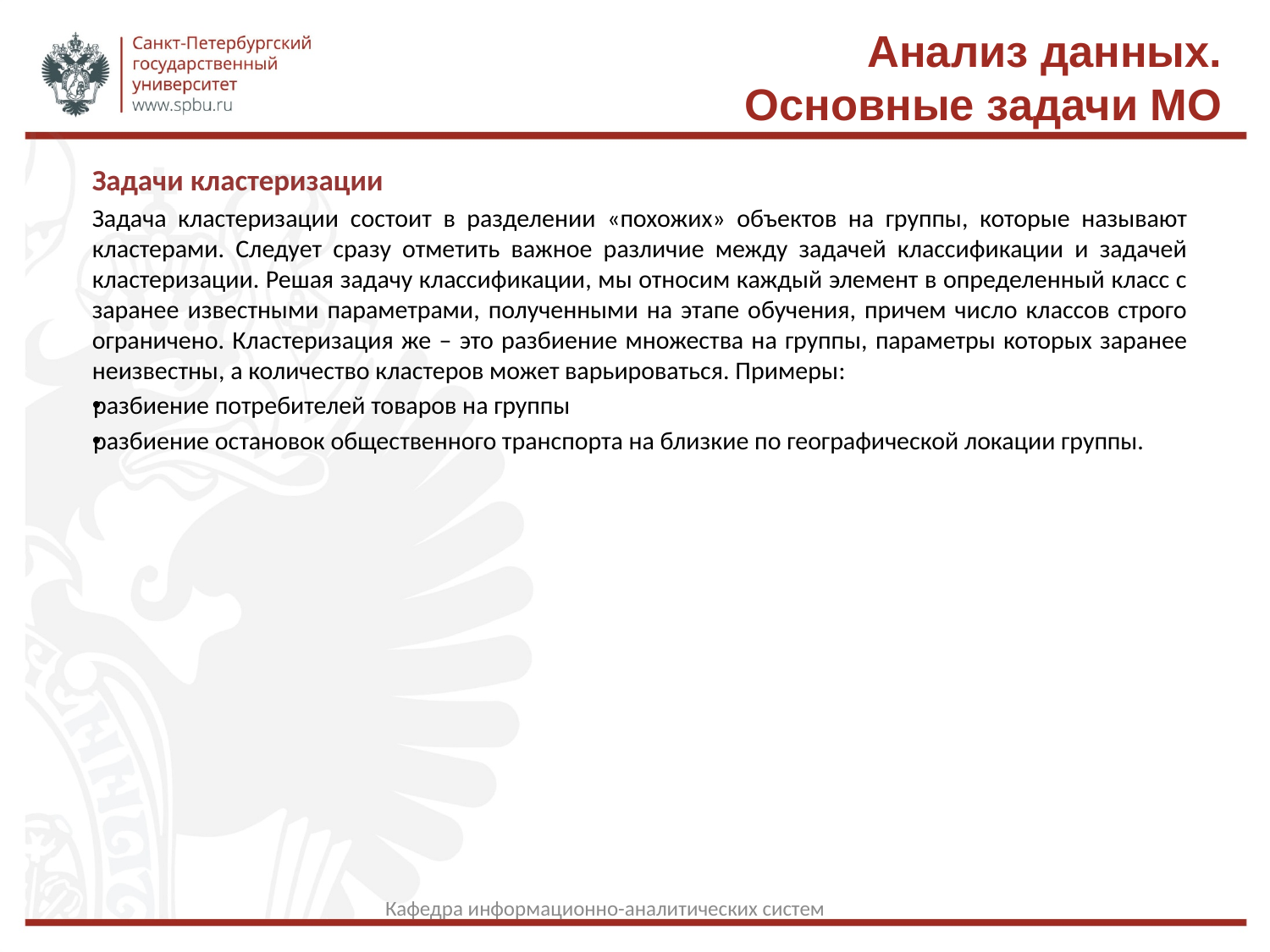

Анализ данных.
Основные задачи МО

Задачи кластеризации
Задача кластеризации состоит в разделении «похожих» объектов на группы, которые называют кластерами. Следует сразу отметить важное различие между задачей классификации и задачей кластеризации. Решая задачу классификации, мы относим каждый элемент в определенный класс с заранее известными параметрами, полученными на этапе обучения, причем число классов строго ограничено. Кластеризация же – это разбиение множества на группы, параметры которых заранее неизвестны, а количество кластеров может варьироваться. Примеры:
разбиение потребителей товаров на группы
разбиение остановок общественного транспорта на близкие по географической локации группы.

Кафедра информационно-аналитических систем